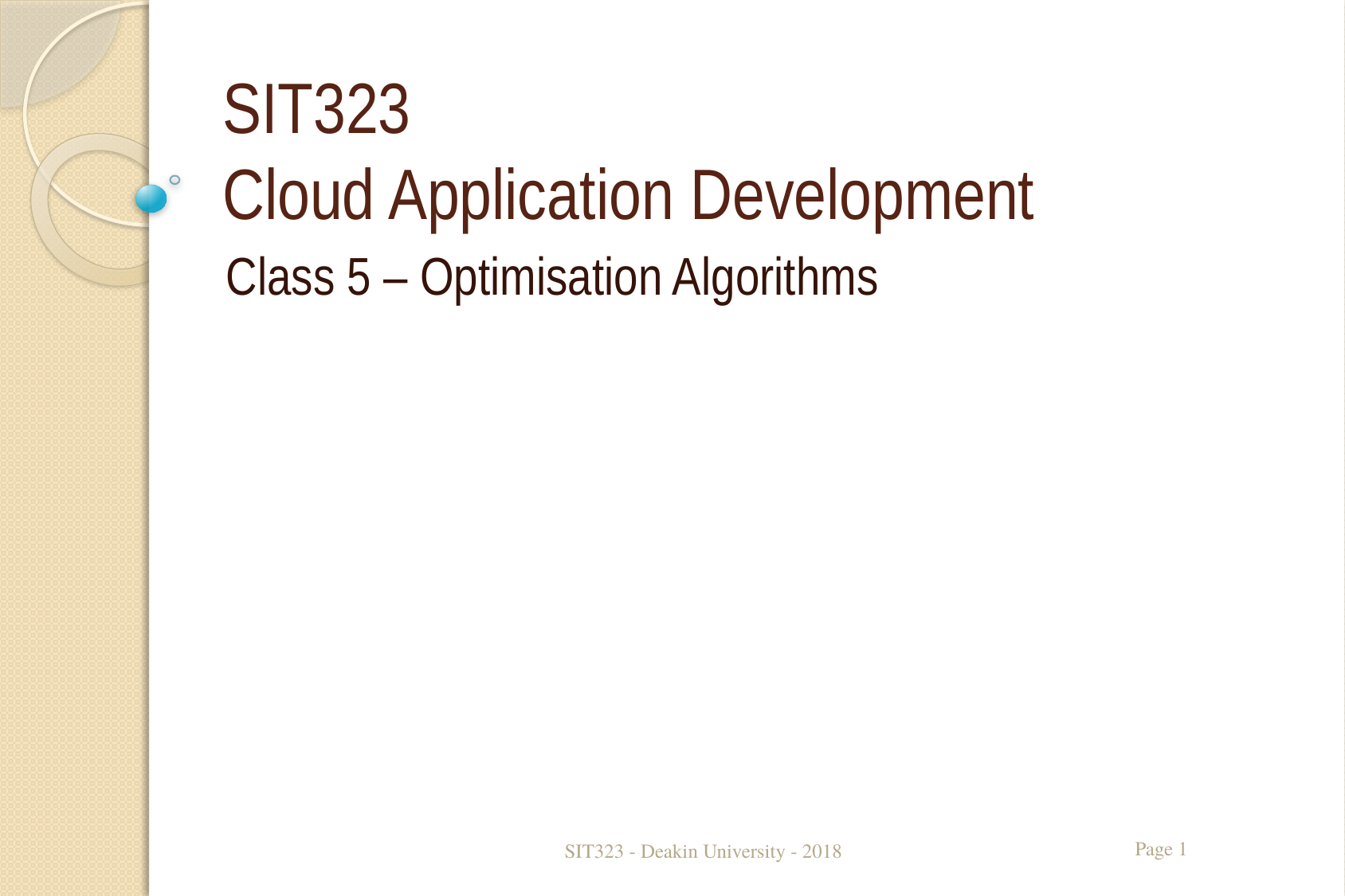

# SIT323 Cloud Application Development
Class 5 – Optimisation Algorithms
SIT323 - Deakin University - 2018
Page 1